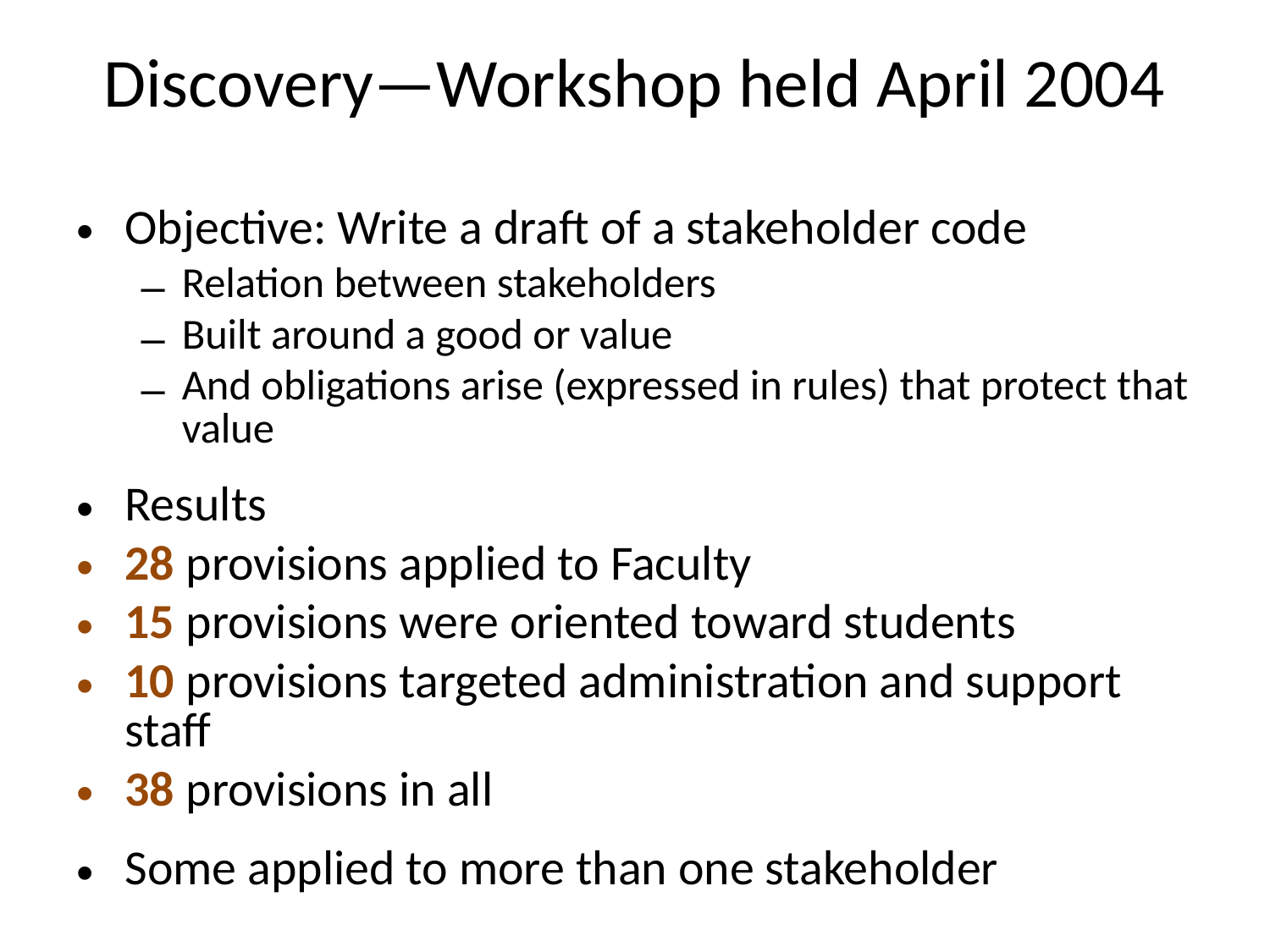

# Discovery—Workshop held April 2004
Objective: Write a draft of a stakeholder code
Relation between stakeholders
Built around a good or value
And obligations arise (expressed in rules) that protect that value

Results
28 provisions applied to Faculty
15 provisions were oriented toward students
10 provisions targeted administration and support staff
38 provisions in all

Some applied to more than one stakeholder